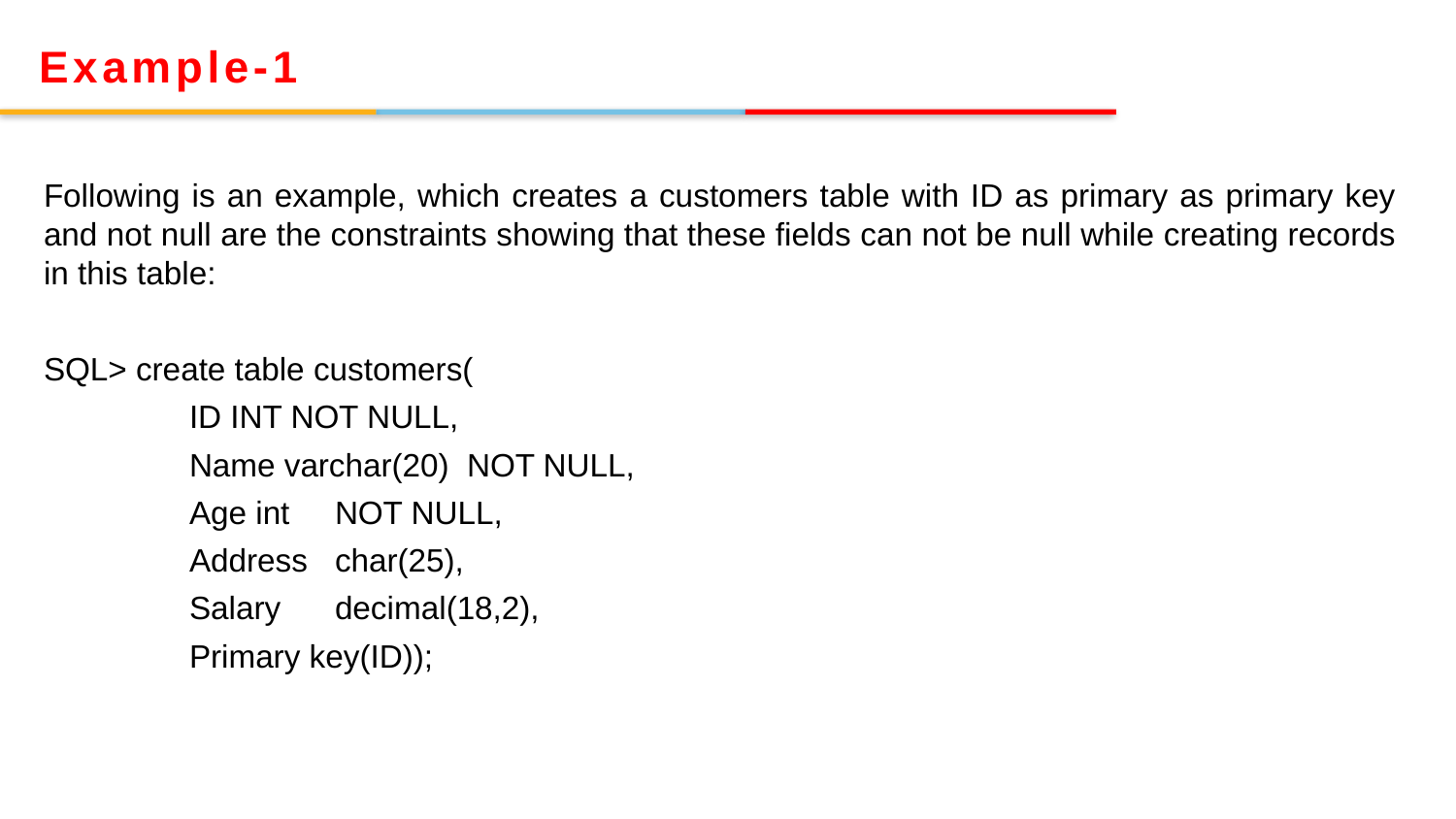

Example-1

Following is an example, which creates a customers table with ID as primary as primary key and not null are the constraints showing that these fields can not be null while creating records in this table:

SQL> create table customers(
	ID INT NOT NULL,
	Name varchar(20)  NOT NULL,
   	Age int 	NOT NULL,
	Address	char(25),
	Salary 	decimal(18,2),
	Primary key(ID));